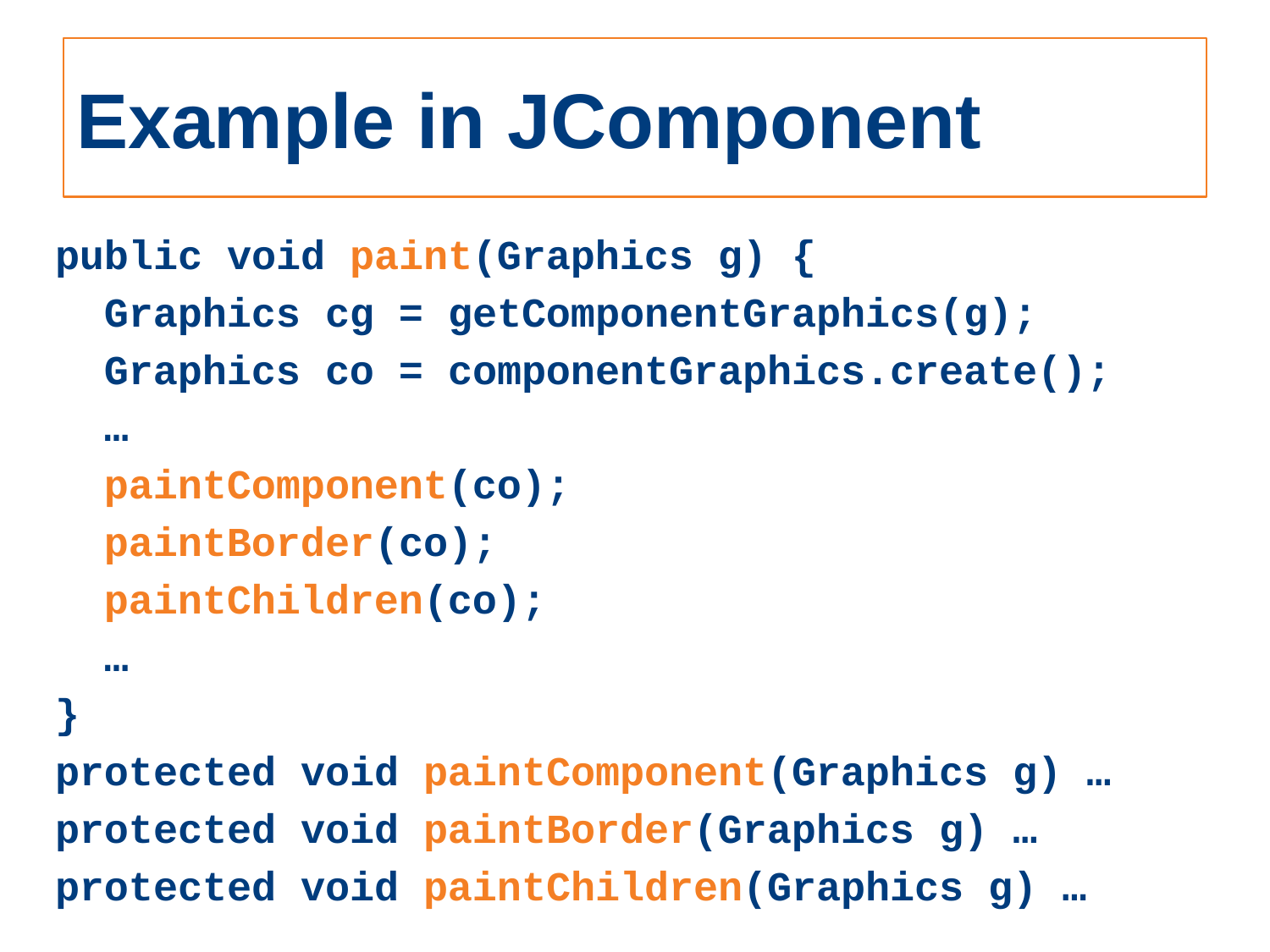

# Example in JComponent
public void paint(Graphics g) {
  Graphics cg = getComponentGraphics(g);
  Graphics co = componentGraphics.create();
  …
  paintComponent(co);
  paintBorder(co);
  paintChildren(co);
  …
}
protected void paintComponent(Graphics g) …
protected void paintBorder(Graphics g) …
protected void paintChildren(Graphics g) …